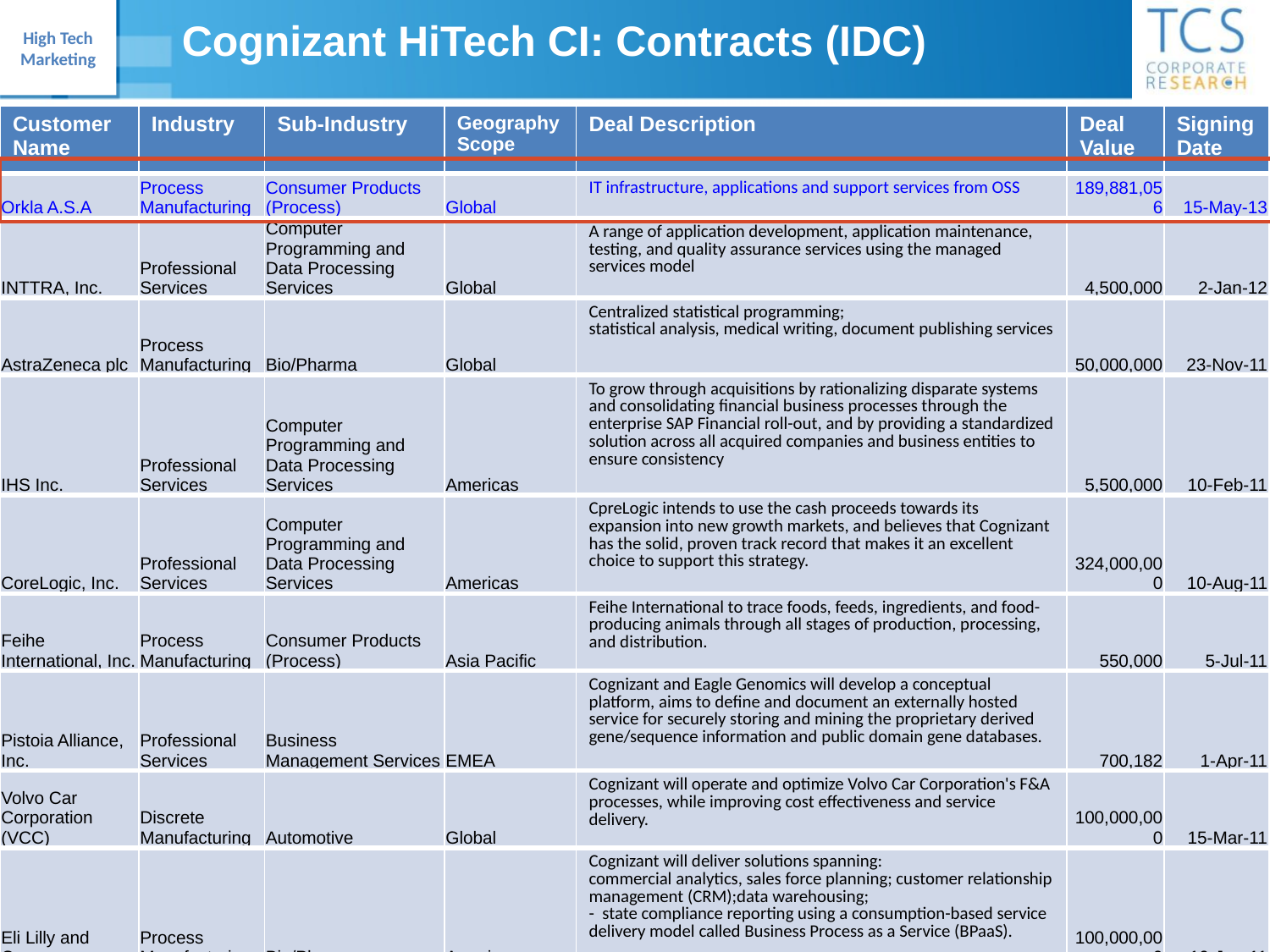

Cognizant HiTech CI: Contracts (IDC)
| Customer Name | Industry | Sub-Industry | Geography Scope | Deal Description | Deal Value | Signing Date |
| --- | --- | --- | --- | --- | --- | --- |
| Orkla A.S.A | Process Manufacturing | Consumer Products (Process) | Global | IT infrastructure, applications and support services from OSS | 189,881,056 | 15-May-13 |
| INTTRA, Inc. | Professional Services | Computer Programming and Data Processing Services | Global | A range of application development, application maintenance, testing, and quality assurance services using the managed services model | 4,500,000 | 2-Jan-12 |
| AstraZeneca plc | Process Manufacturing | Bio/Pharma | Global | Centralized statistical programming; statistical analysis, medical writing, document publishing services | 50,000,000 | 23-Nov-11 |
| IHS Inc. | Professional Services | Computer Programming and Data Processing Services | Americas | To grow through acquisitions by rationalizing disparate systems and consolidating financial business processes through the enterprise SAP Financial roll-out, and by providing a standardized solution across all acquired companies and business entities to ensure consistency | 5,500,000 | 10-Feb-11 |
| CoreLogic, Inc. | Professional Services | Computer Programming and Data Processing Services | Americas | CpreLogic intends to use the cash proceeds towards its expansion into new growth markets, and believes that Cognizant has the solid, proven track record that makes it an excellent choice to support this strategy. | 324,000,000 | 10-Aug-11 |
| Feihe International, Inc. | Process Manufacturing | Consumer Products (Process) | Asia Pacific | Feihe International to trace foods, feeds, ingredients, and food-producing animals through all stages of production, processing, and distribution. | 550,000 | 5-Jul-11 |
| Pistoia Alliance, Inc. | Professional Services | Business Management Services | EMEA | Cognizant and Eagle Genomics will develop a conceptual platform, aims to define and document an externally hosted service for securely storing and mining the proprietary derived gene/sequence information and public domain gene databases. | 700,182 | 1-Apr-11 |
| Volvo Car Corporation (VCC) | Discrete Manufacturing | Automotive | Global | Cognizant will operate and optimize Volvo Car Corporation's F&A processes, while improving cost effectiveness and service delivery. | 100,000,000 | 15-Mar-11 |
| Eli Lilly and Company | Process Manufacturing | Bio/Pharma | Americas | Cognizant will deliver solutions spanning: commercial analytics, sales force planning; customer relationship management (CRM);data warehousing; - state compliance reporting using a consumption-based service delivery model called Business Process as a Service (BPaaS). | 100,000,000 | 10-Jan-11 |